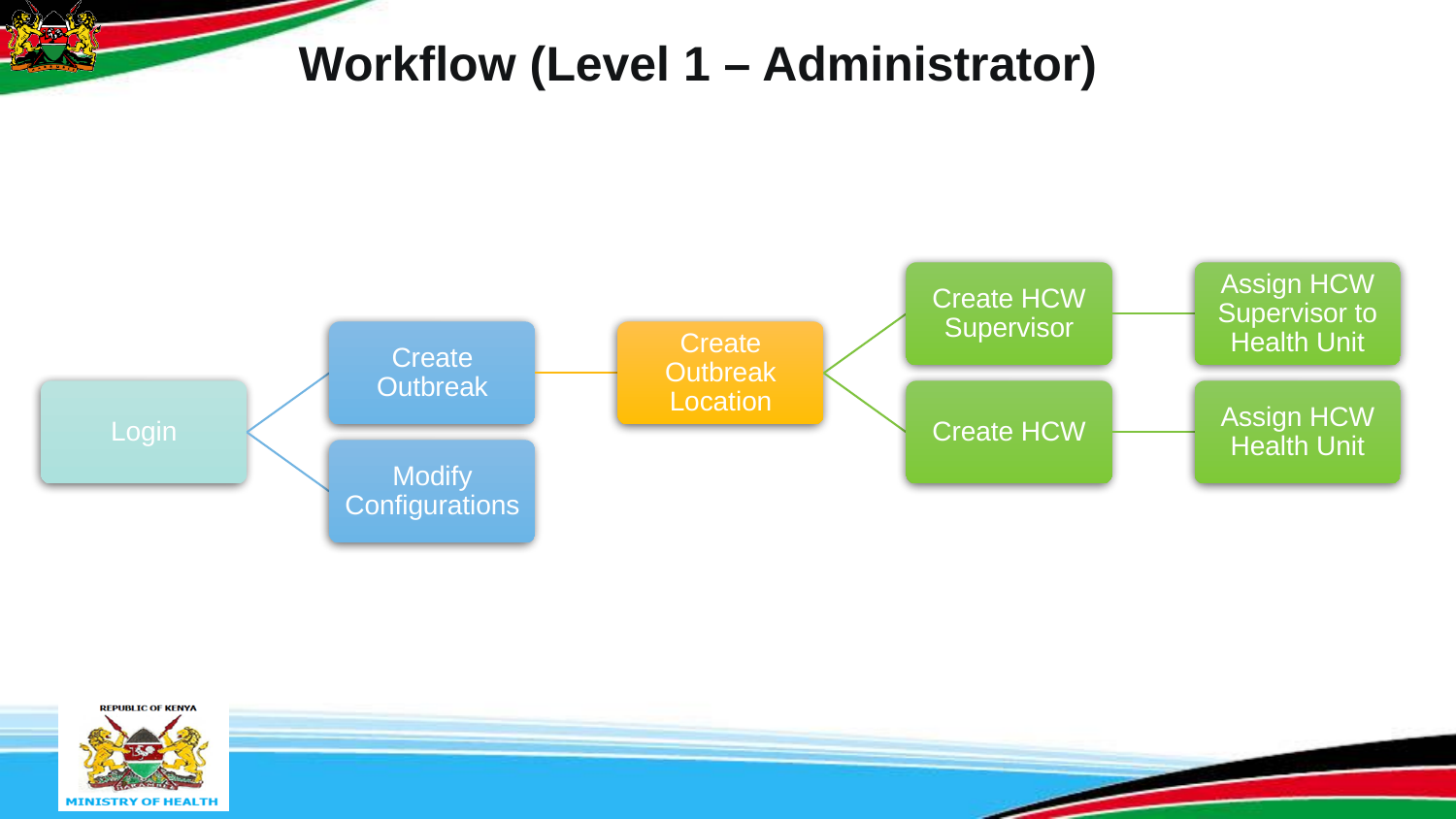

Workflow (Level 1 – Administrator)

Create HCW Supervisor
Assign HCW Supervisor to Health Unit

Create Outbreak
Create Outbreak Location

Login
Create HCW
Assign HCW Health Unit

Modify Configurations